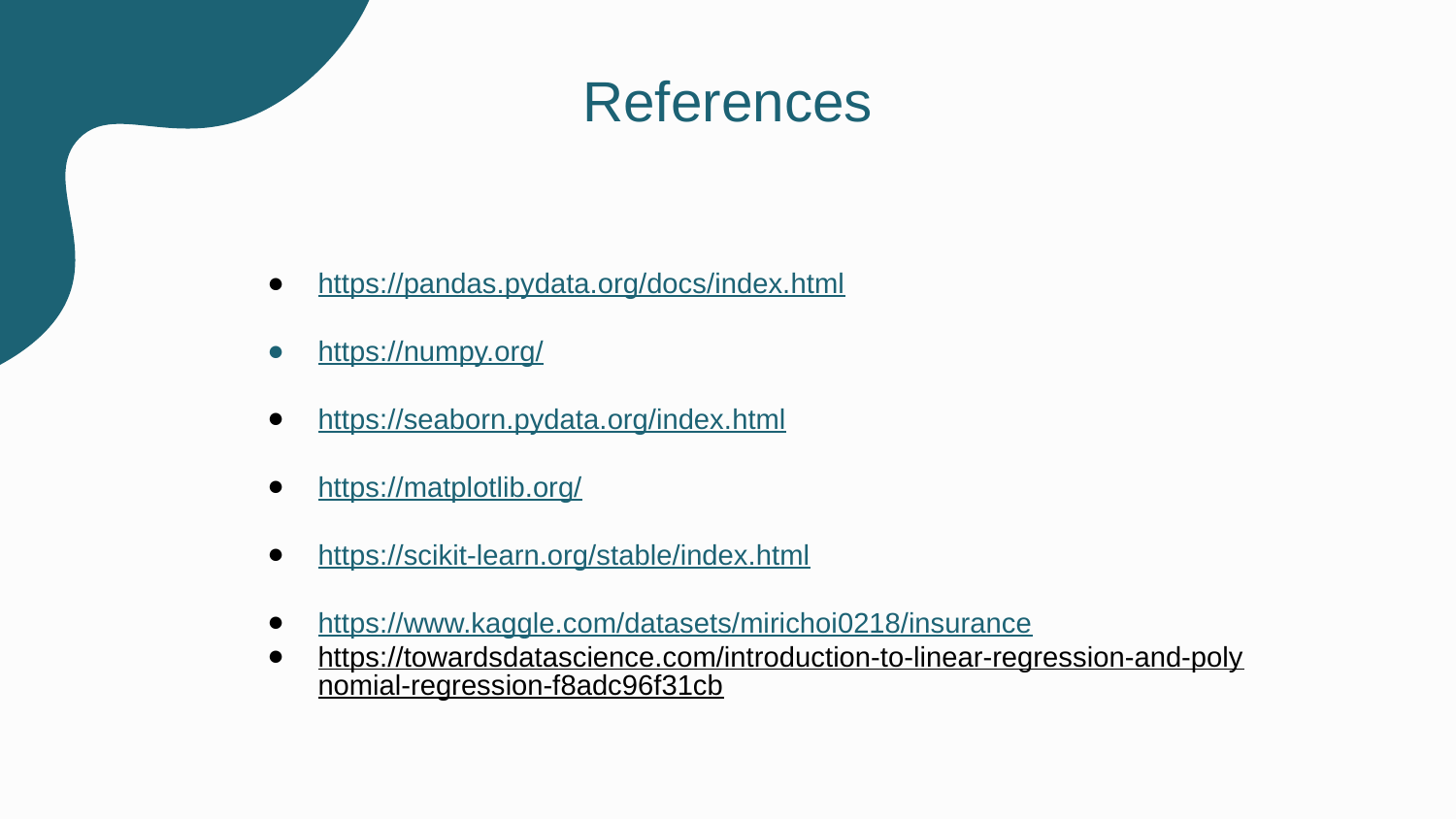

# References
https://pandas.pydata.org/docs/index.html
https://numpy.org/
https://seaborn.pydata.org/index.html
https://matplotlib.org/
https://scikit-learn.org/stable/index.html
https://www.kaggle.com/datasets/mirichoi0218/insurance
https://towardsdatascience.com/introduction-to-linear-regression-and-polynomial-regression-f8adc96f31cb